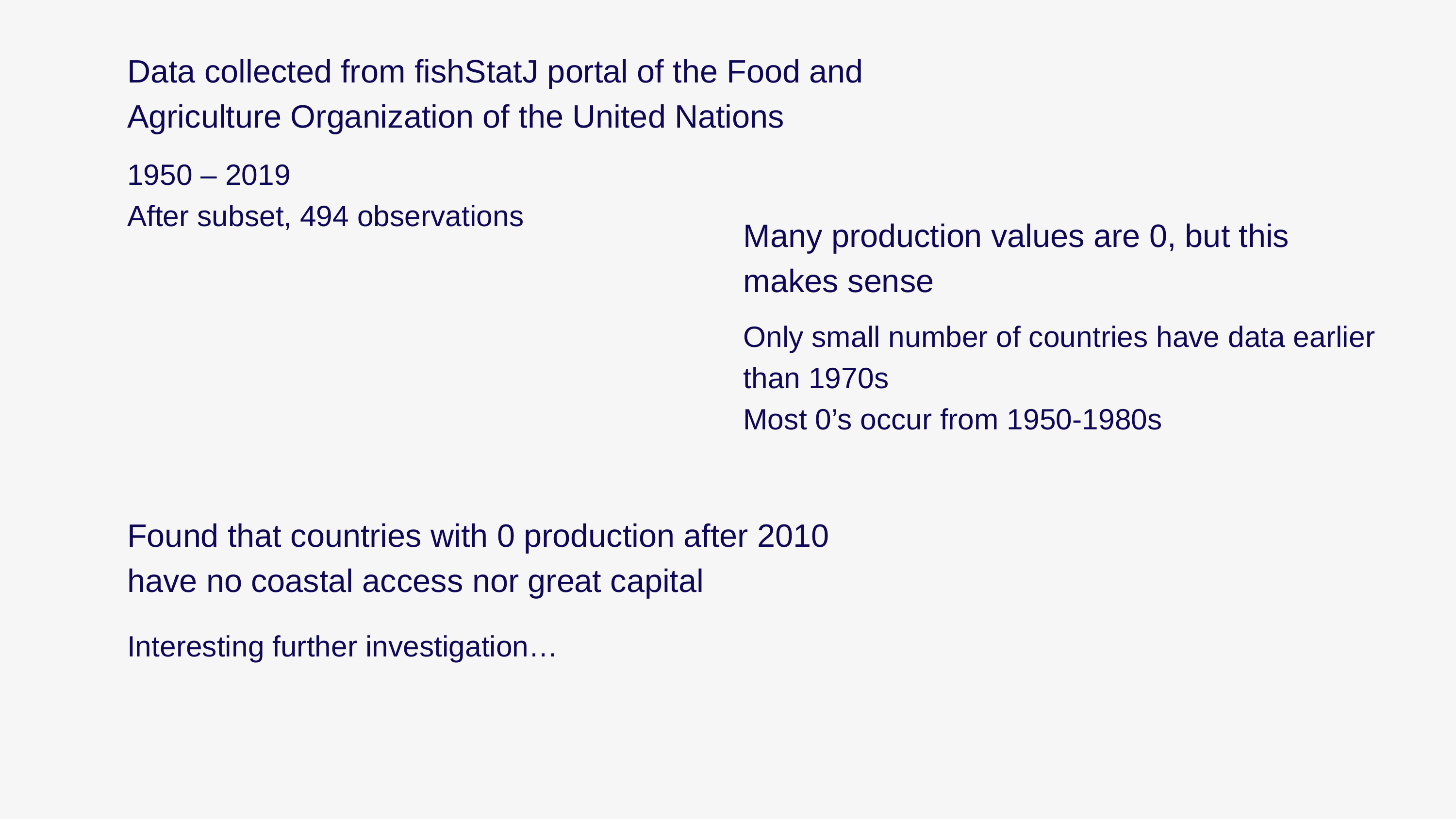

Data collected from fishStatJ portal of the Food and Agriculture Organization of the United Nations

1950 – 2019
After subset, 494 observations

Many production values are 0, but this makes sense

Only small number of countries have data earlier than 1970s
Most 0’s occur from 1950-1980s

Found that countries with 0 production after 2010 have no coastal access nor great capital

Interesting further investigation…